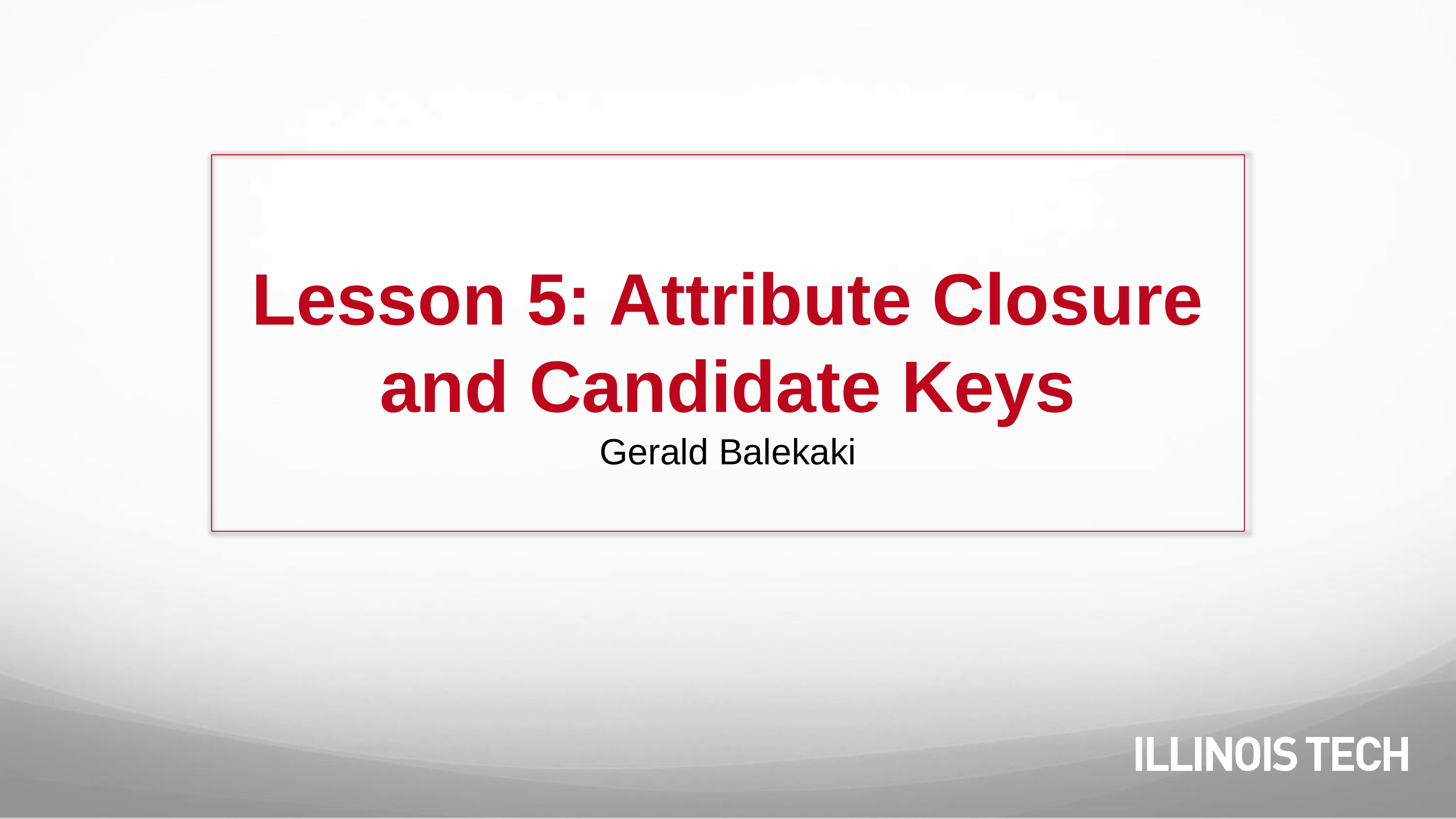

# Lesson 5: Attribute Closure and Candidate Keys
Gerald Balekaki